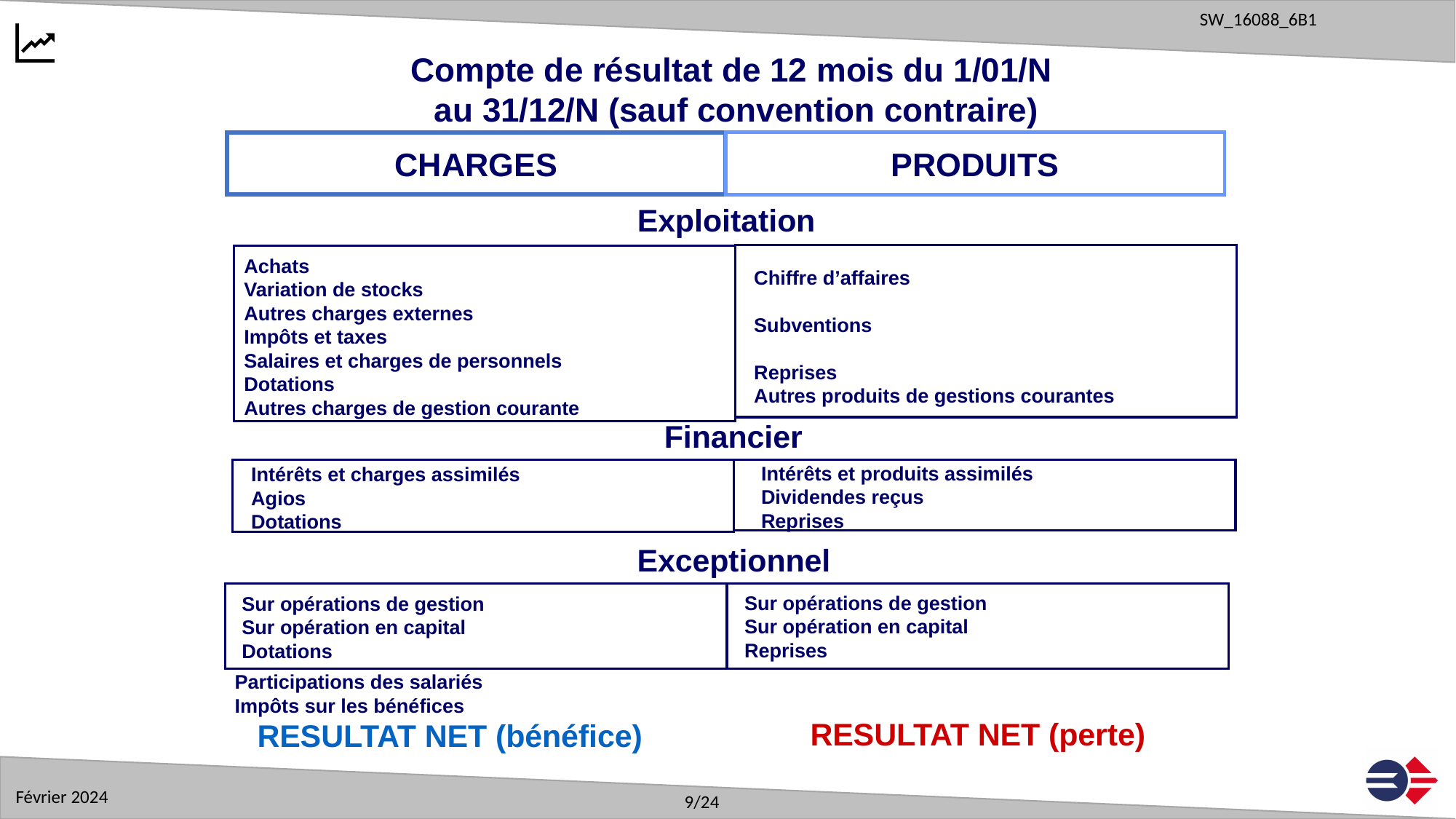

Compte de résultat de 12 mois du 1/01/N
au 31/12/N (sauf convention contraire)
CHARGES
PRODUITS
Exploitation

Achats
Variation de stocks
Autres charges externes
Impôts et taxes
Salaires et charges de personnels
Dotations
Autres charges de gestion courante
Chiffre d’affaires

Subventions

Reprises
Autres produits de gestions courantes

Financier
Intérêts et produits assimilés
Dividendes reçus
Reprises
Intérêts et charges assimilés
Agios
Dotations

Exceptionnel
Sur opérations de gestion
Sur opération en capital
Reprises
Sur opérations de gestion
Sur opération en capital
Dotations

Participations des salariés
Impôts sur les bénéfices
RESULTAT NET (perte)
RESULTAT NET (bénéfice)